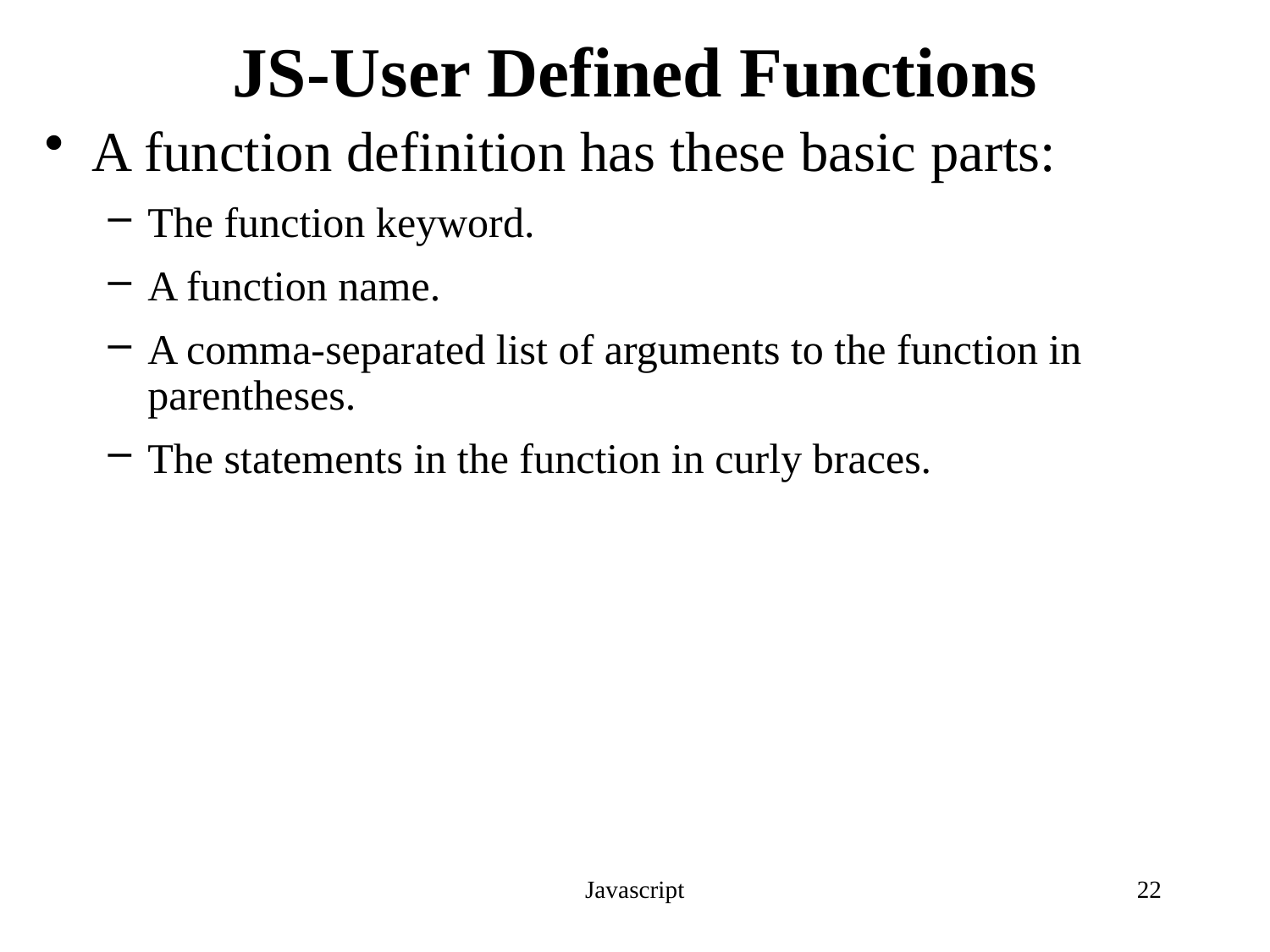

# JS-User Defined Functions
A function definition has these basic parts:
The function keyword.
A function name.
A comma-separated list of arguments to the function in parentheses.
The statements in the function in curly braces.
Javascript
22